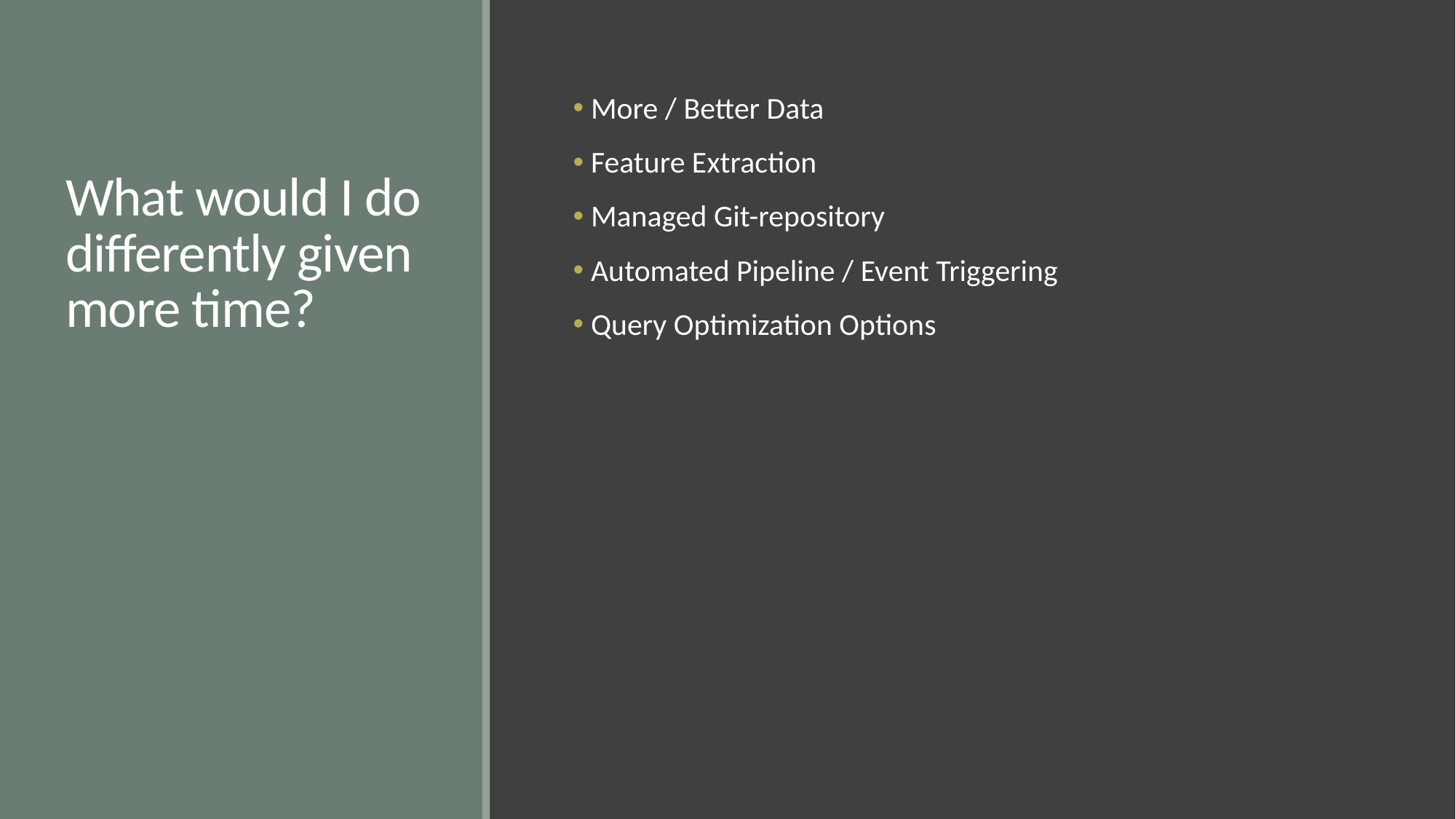

# What would I do differently given more time?
 More / Better Data
 Feature Extraction
 Managed Git-repository
 Automated Pipeline / Event Triggering
 Query Optimization Options